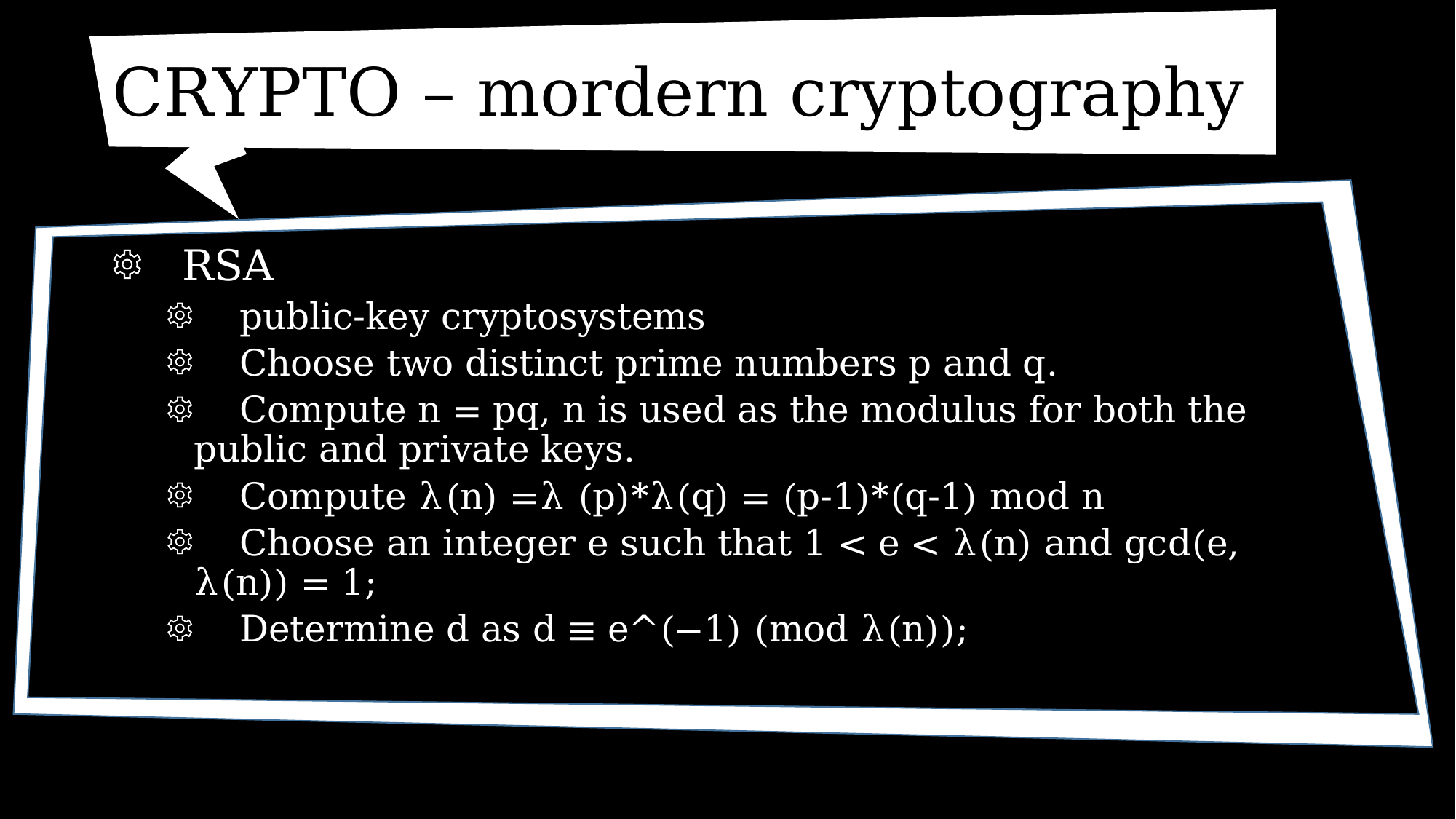

# CRYPTO – mordern cryptography
   RSA
    public-key cryptosystems
    Choose two distinct prime numbers p and q.
    Compute n = pq, n is used as the modulus for both the public and private keys.
    Compute λ(n) =λ (p)*λ(q) = (p-1)*(q-1) mod n
    Choose an integer e such that 1 < e < λ(n) and gcd(e, λ(n)) = 1;
    Determine d as d ≡ e^(−1) (mod λ(n));